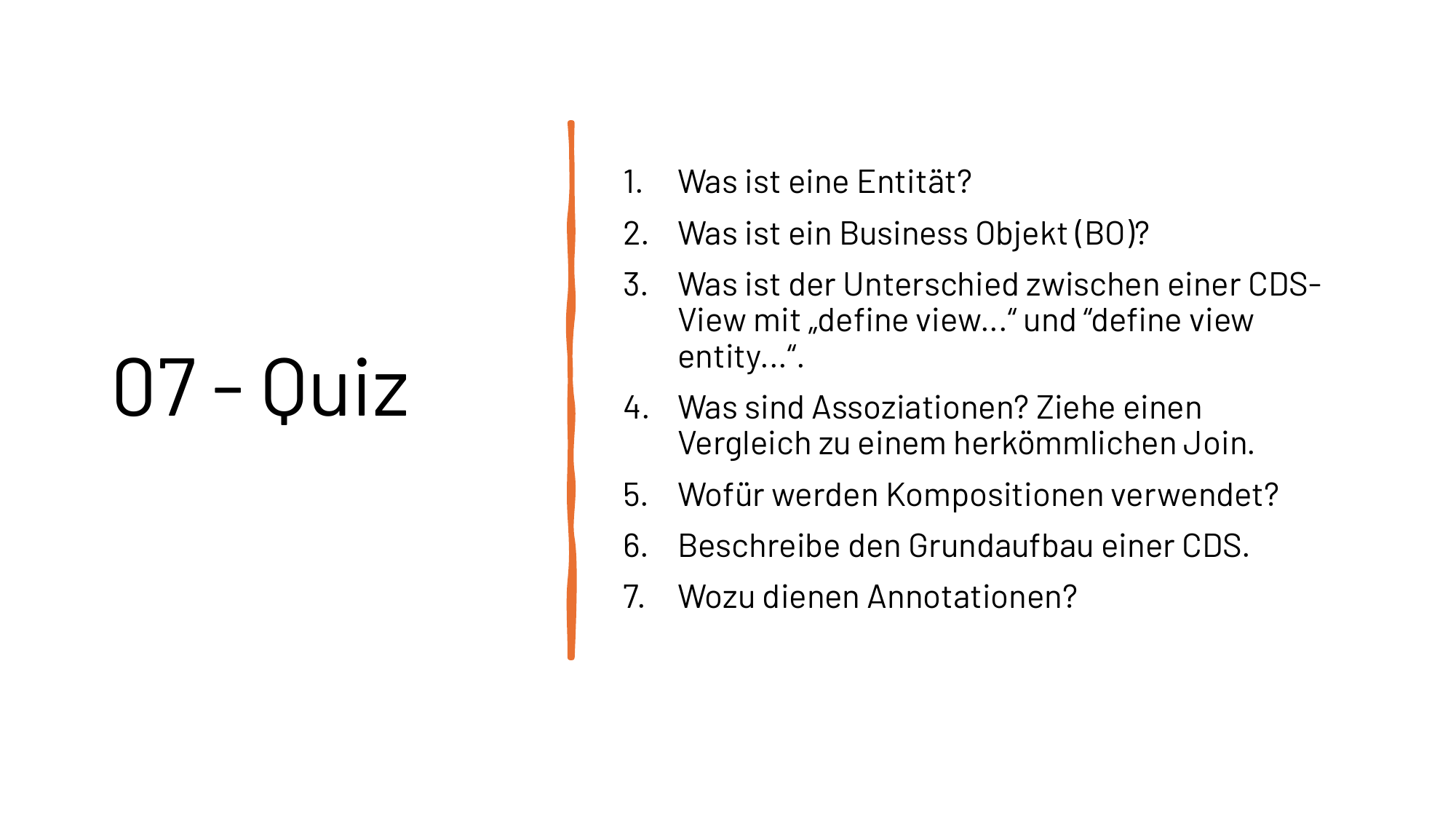

# 07 - Quiz
Was ist eine Entität?
Was ist ein Business Objekt (BO)?
Was ist der Unterschied zwischen einer CDS-View mit „define view...“ und “define view entity...“.
Was sind Assoziationen? Ziehe einen Vergleich zu einem herkömmlichen Join.
Wofür werden Kompositionen verwendet?
Beschreibe den Grundaufbau einer CDS.
Wozu dienen Annotationen?